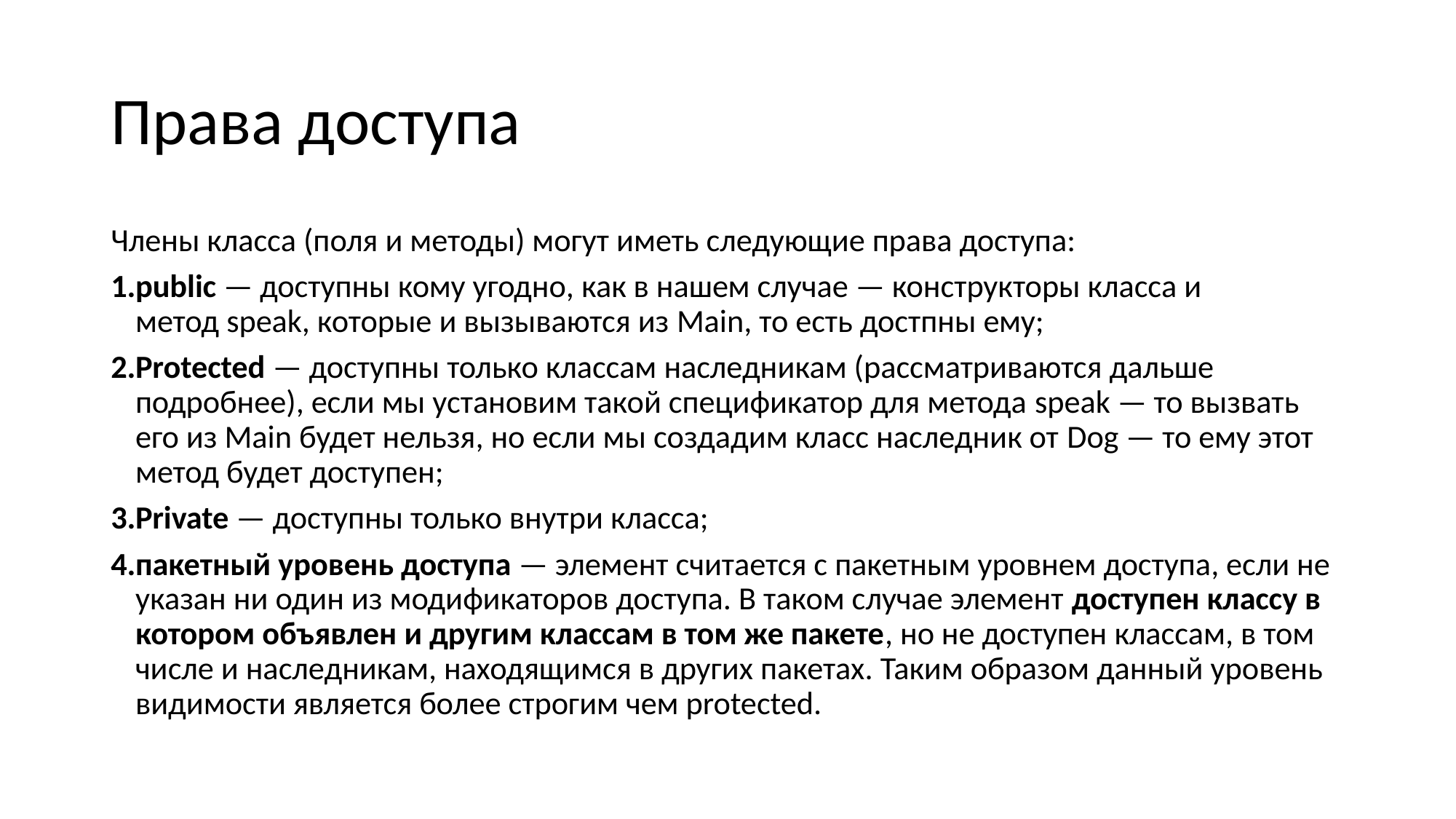

# Права доступа
Члены класса (поля и методы) могут иметь следующие права доступа:
public — доступны кому угодно, как в нашем случае — конструкторы класса и метод speak, которые и вызываются из Main, то есть достпны ему;
Protected — доступны только классам наследникам (рассматриваются дальше подробнее), если мы установим такой спецификатор для метода speak — то вызвать его из Main будет нельзя, но если мы создадим класс наследник от Dog — то ему этот метод будет доступен;
Private — доступны только внутри класса;
пакетный уровень доступа — элемент считается с пакетным уровнем доступа, если не указан ни один из модификаторов доступа. В таком случае элемент доступен классу в котором объявлен и другим классам в том же пакете, но не доступен классам, в том числе и наследникам, находящимся в других пакетах. Таким образом данный уровень видимости является более строгим чем protected.